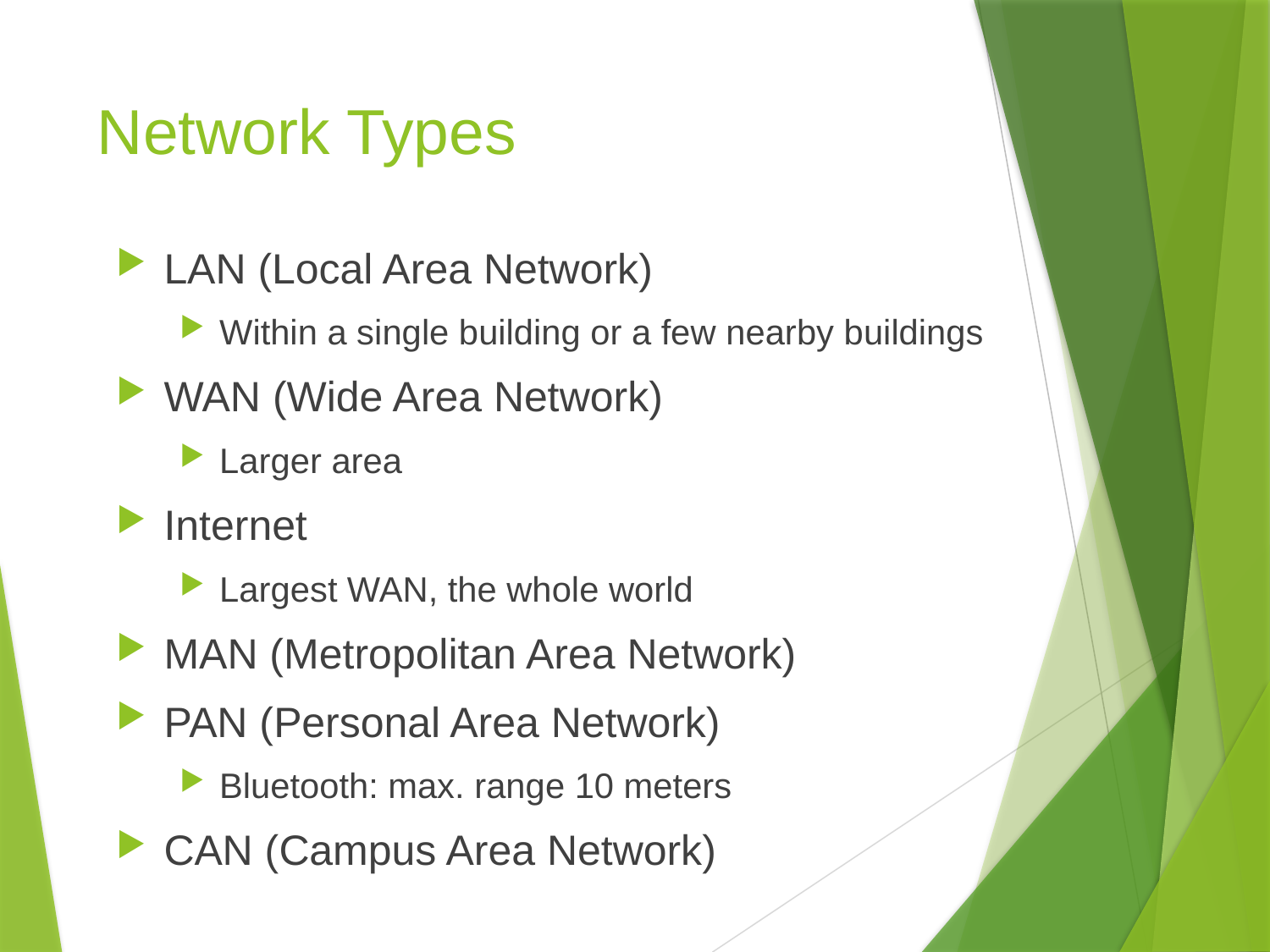

# Network Types
LAN (Local Area Network)
Within a single building or a few nearby buildings
WAN (Wide Area Network)
Larger area
Internet
Largest WAN, the whole world
MAN (Metropolitan Area Network)
PAN (Personal Area Network)
Bluetooth: max. range 10 meters
CAN (Campus Area Network)